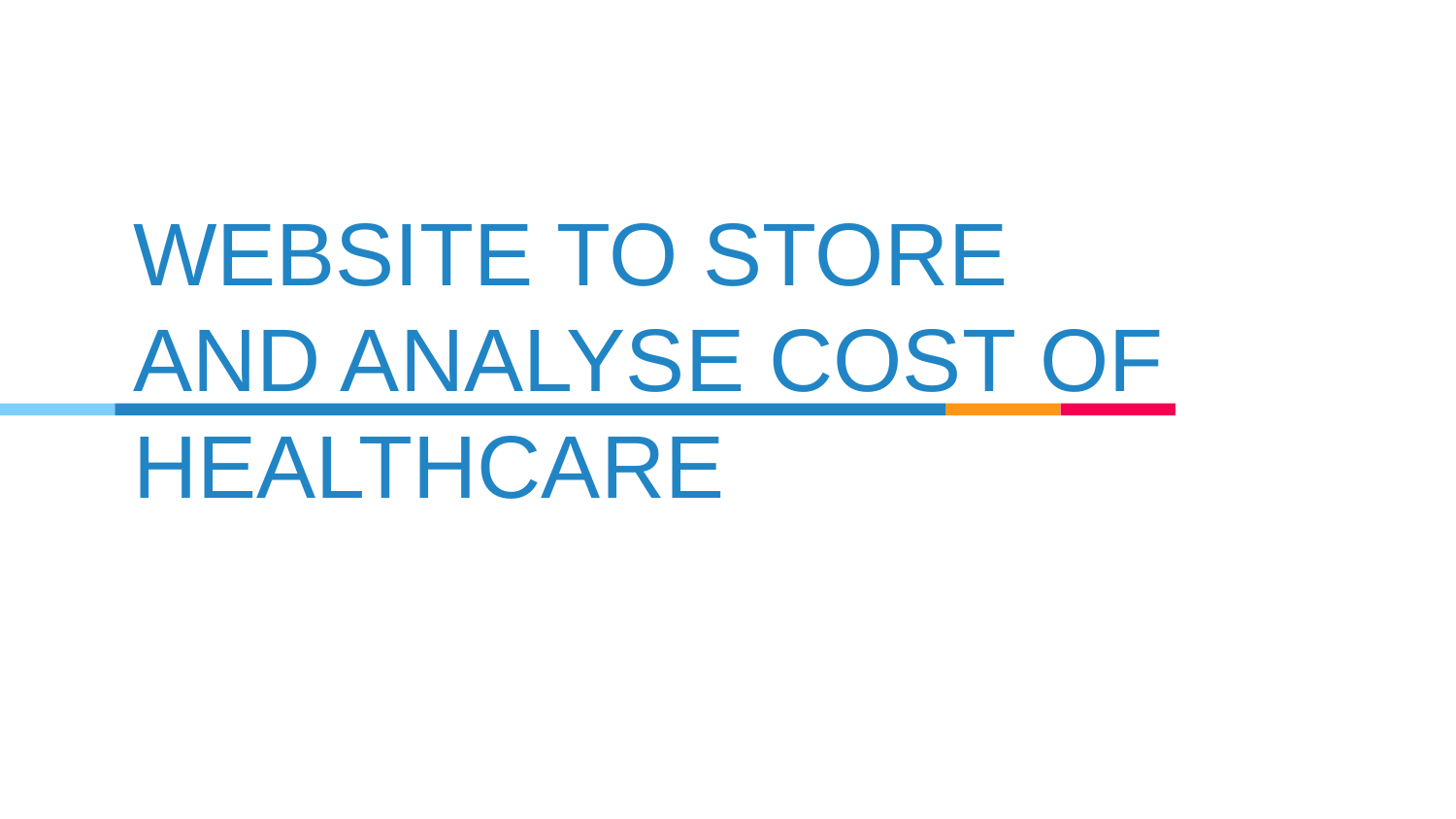

# WEBSITE TO STORE AND ANALYSE COST OF HEALTHCARE